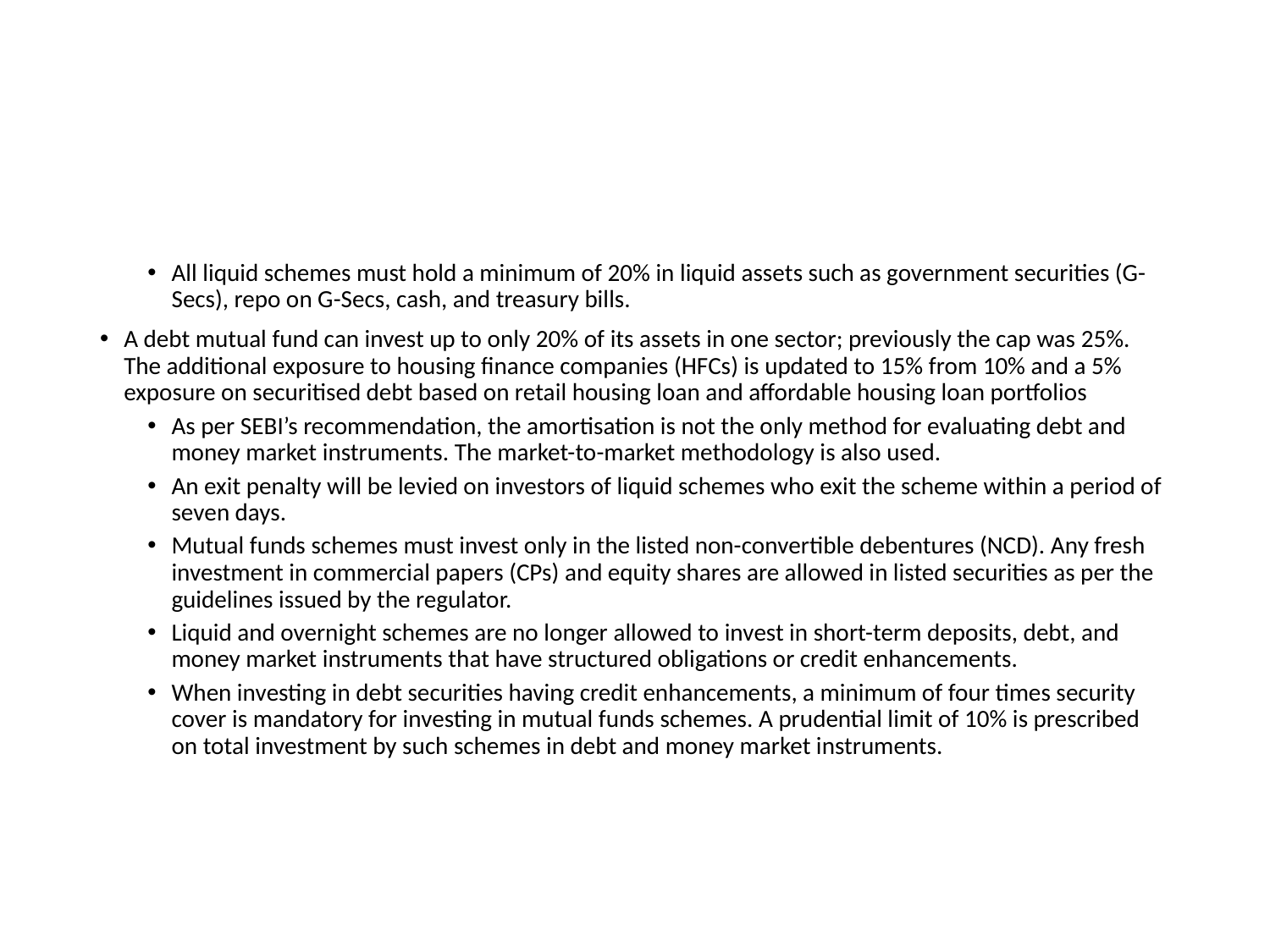

#
All liquid schemes must hold a minimum of 20% in liquid assets such as government securities (G-Secs), repo on G-Secs, cash, and treasury bills.
A debt mutual fund can invest up to only 20% of its assets in one sector; previously the cap was 25%. The additional exposure to housing finance companies (HFCs) is updated to 15% from 10% and a 5% exposure on securitised debt based on retail housing loan and affordable housing loan portfolios
As per SEBI’s recommendation, the amortisation is not the only method for evaluating debt and money market instruments. The market-to-market methodology is also used.
An exit penalty will be levied on investors of liquid schemes who exit the scheme within a period of seven days.
Mutual funds schemes must invest only in the listed non-convertible debentures (NCD). Any fresh investment in commercial papers (CPs) and equity shares are allowed in listed securities as per the guidelines issued by the regulator.
Liquid and overnight schemes are no longer allowed to invest in short-term deposits, debt, and money market instruments that have structured obligations or credit enhancements.
When investing in debt securities having credit enhancements, a minimum of four times security cover is mandatory for investing in mutual funds schemes. A prudential limit of 10% is prescribed on total investment by such schemes in debt and money market instruments.